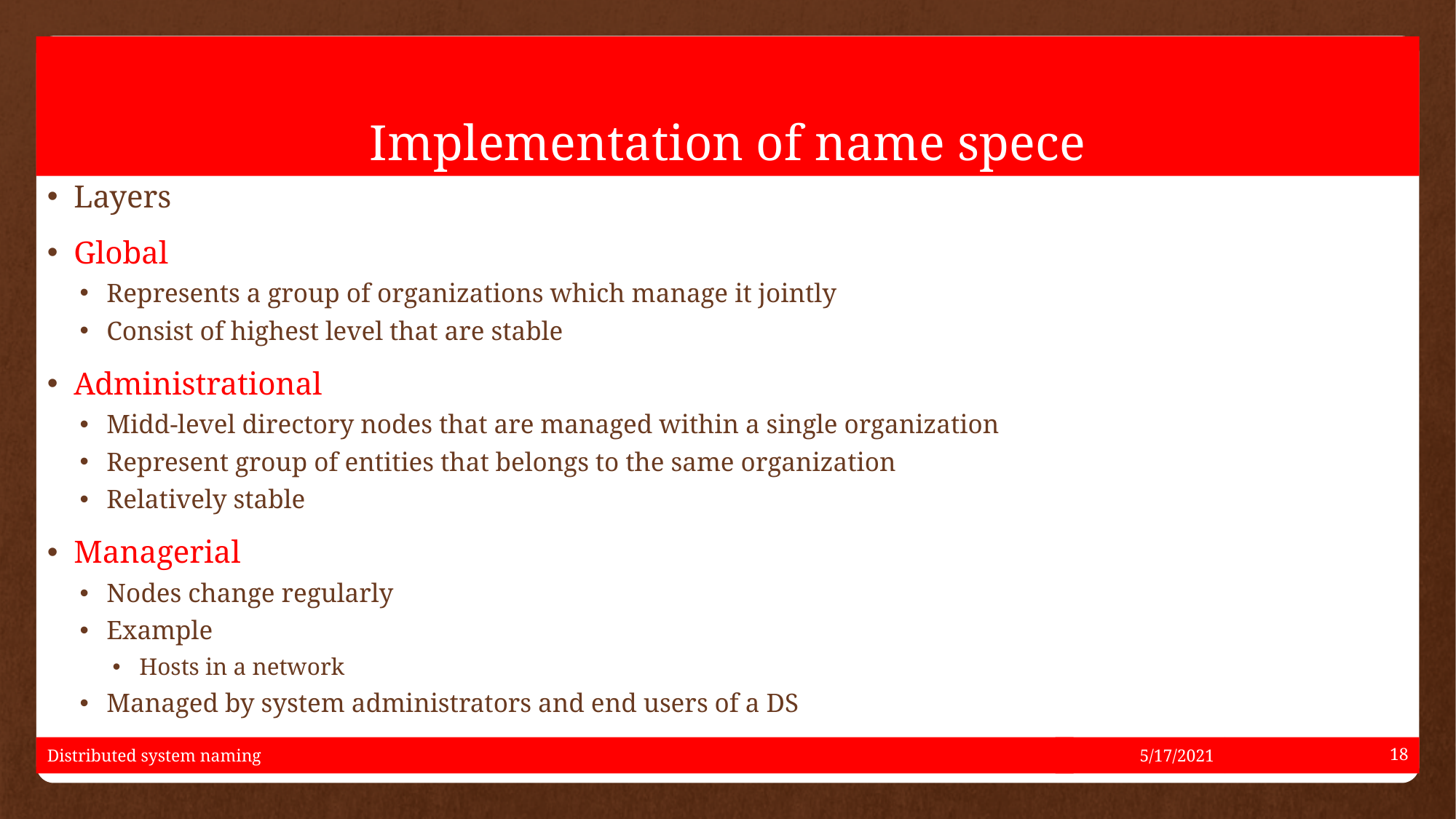

# Implementation of name spece
Layers
Global
Represents a group of organizations which manage it jointly
Consist of highest level that are stable
Administrational
Midd-level directory nodes that are managed within a single organization
Represent group of entities that belongs to the same organization
Relatively stable
Managerial
Nodes change regularly
Example
Hosts in a network
Managed by system administrators and end users of a DS

Distributed system naming
5/17/2021
18